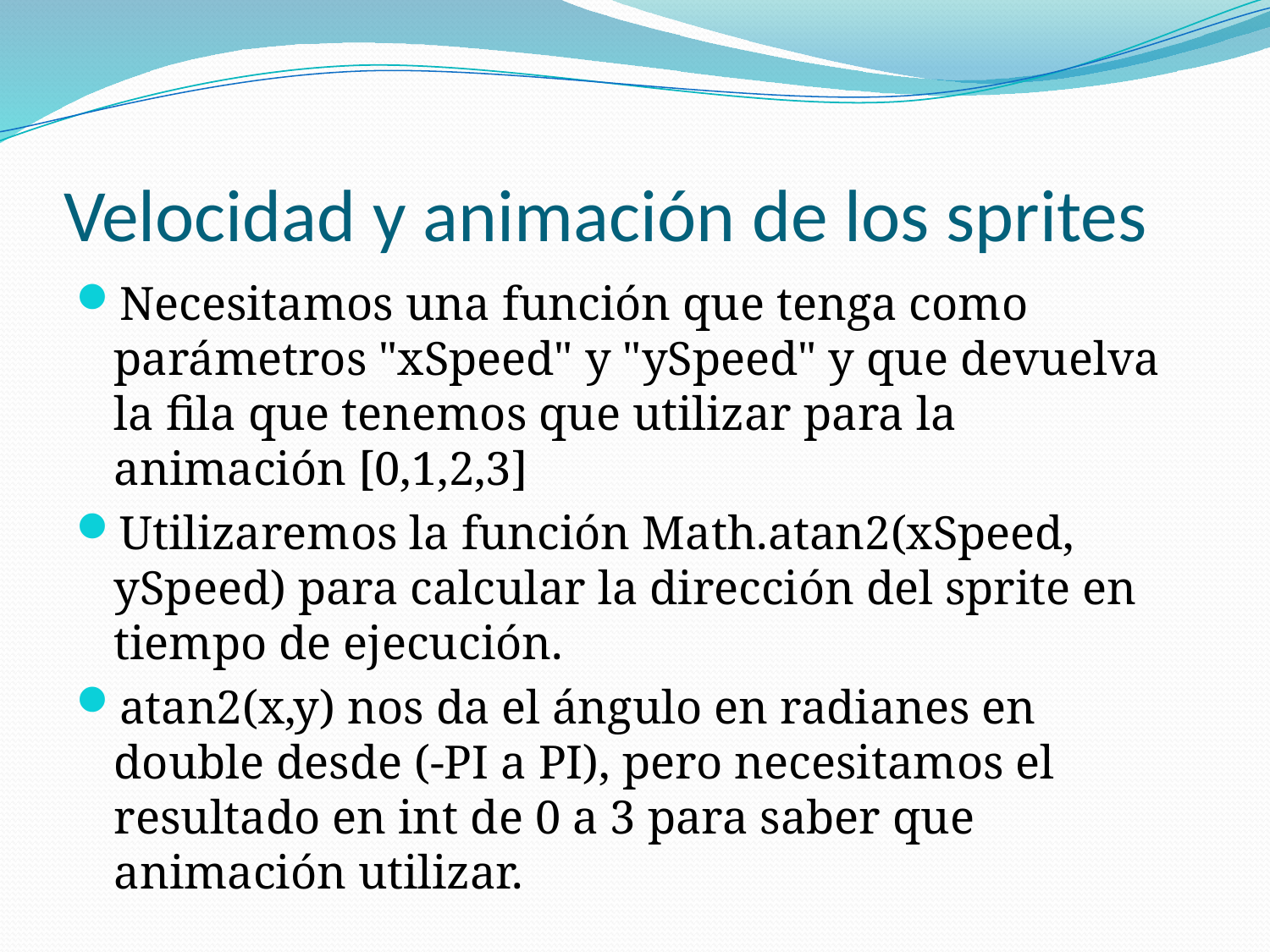

# Velocidad y animación de los sprites
Necesitamos una función que tenga como parámetros "xSpeed" y "ySpeed" y que devuelva la fila que tenemos que utilizar para la animación [0,1,2,3]
Utilizaremos la función Math.atan2(xSpeed, ySpeed) para calcular la dirección del sprite en tiempo de ejecución.
atan2(x,y) nos da el ángulo en radianes en double desde (-PI a PI), pero necesitamos el resultado en int de 0 a 3 para saber que animación utilizar.